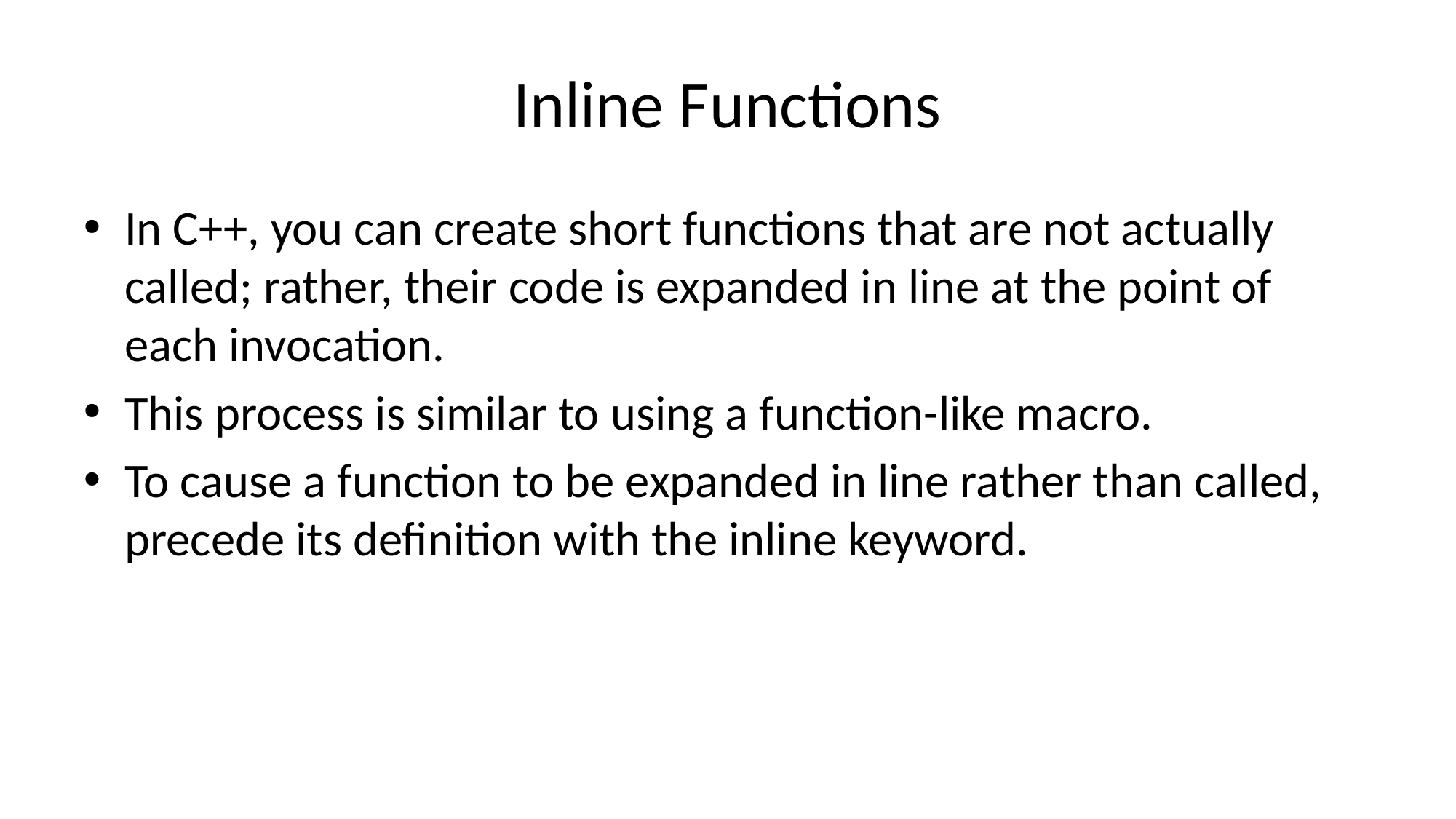

# Inline Functions
In C++, you can create short functions that are not actually called; rather, their code is expanded in line at the point of each invocation.
This process is similar to using a function-like macro.
To cause a function to be expanded in line rather than called, precede its definition with the inline keyword.